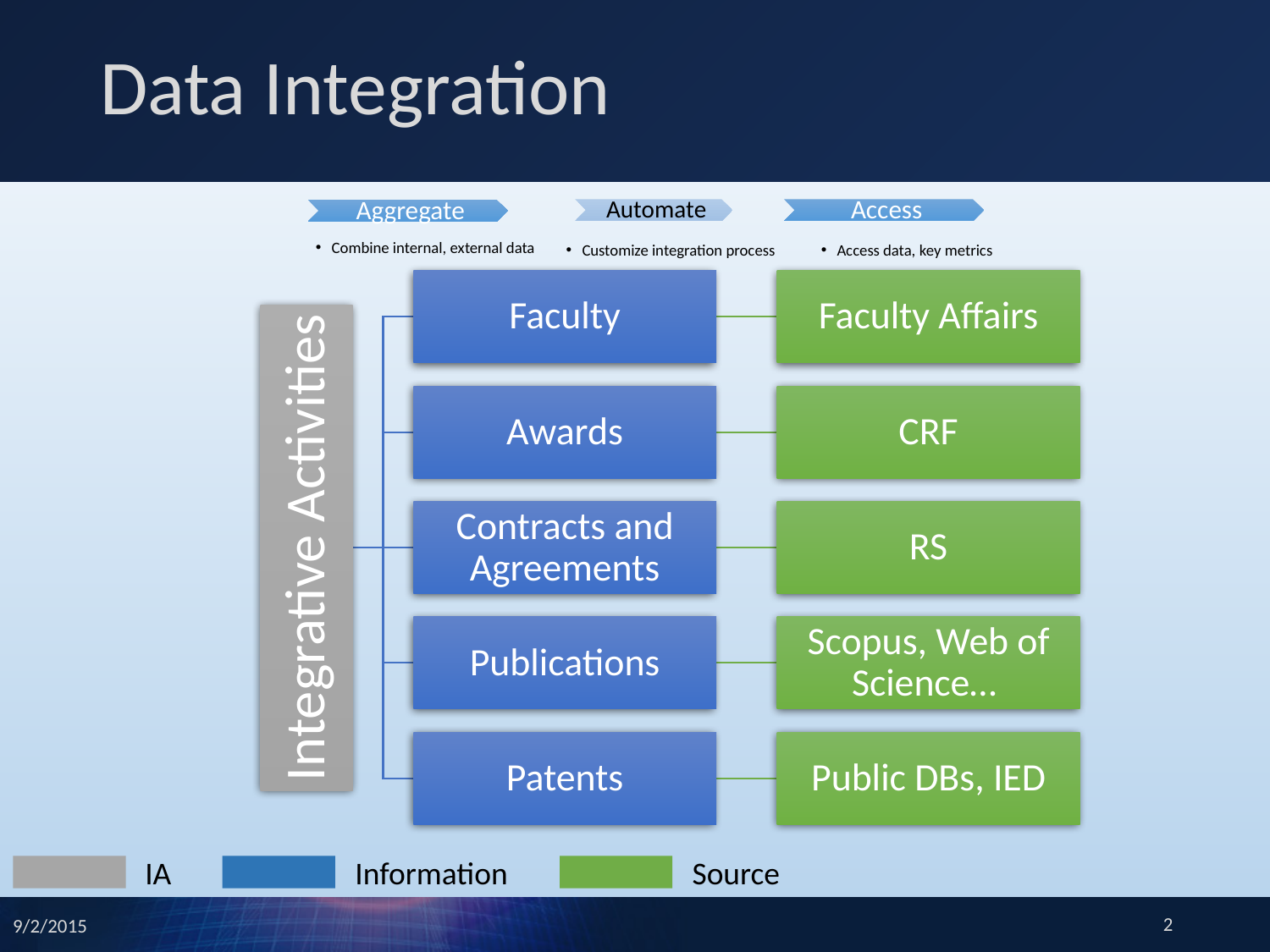

# Data Integration
Automate
Access
Aggregate
Combine internal, external data
Customize integration process
Access data, key metrics

Integrative Activities
Faculty
Faculty Affairs
Awards
CRF
Contracts and Agreements
RS
Publications
Scopus, Web of Science…
Patents
Public DBs, IED
IA

Information

Source

2
9/2/2015